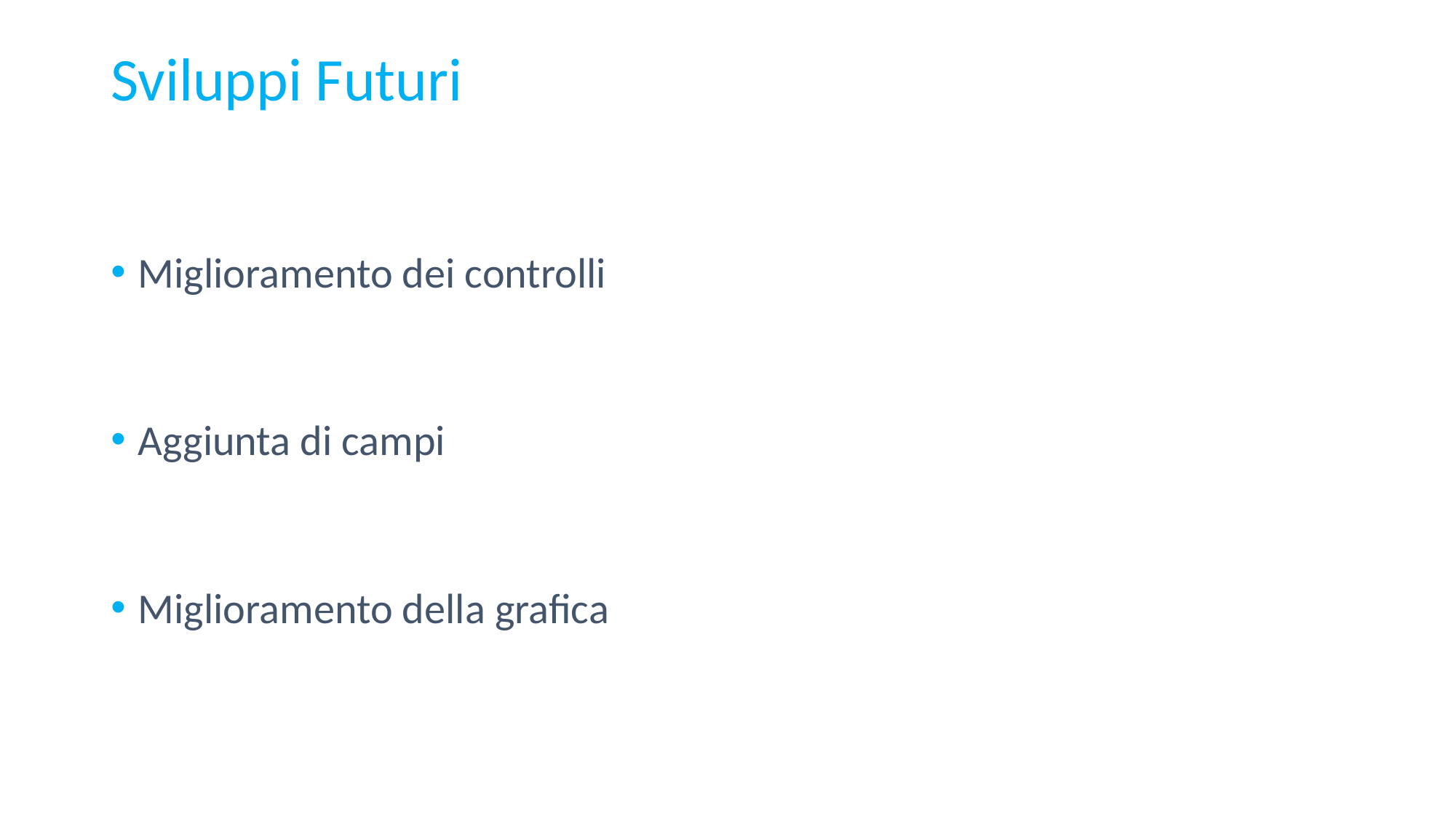

# Sviluppi Futuri
Miglioramento dei controlli
Aggiunta di campi
Miglioramento della grafica